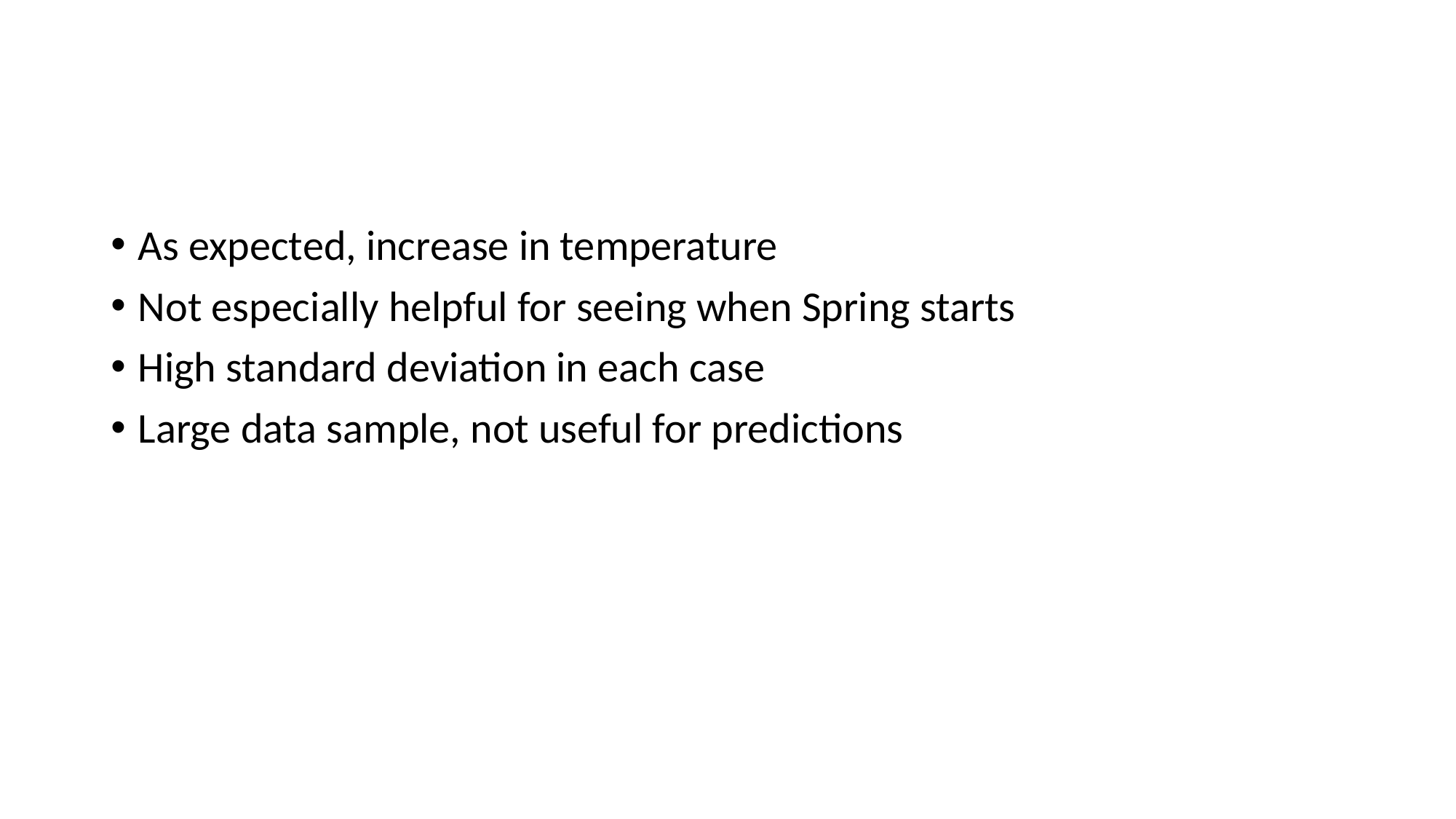

As expected, increase in temperature
Not especially helpful for seeing when Spring starts
High standard deviation in each case
Large data sample, not useful for predictions